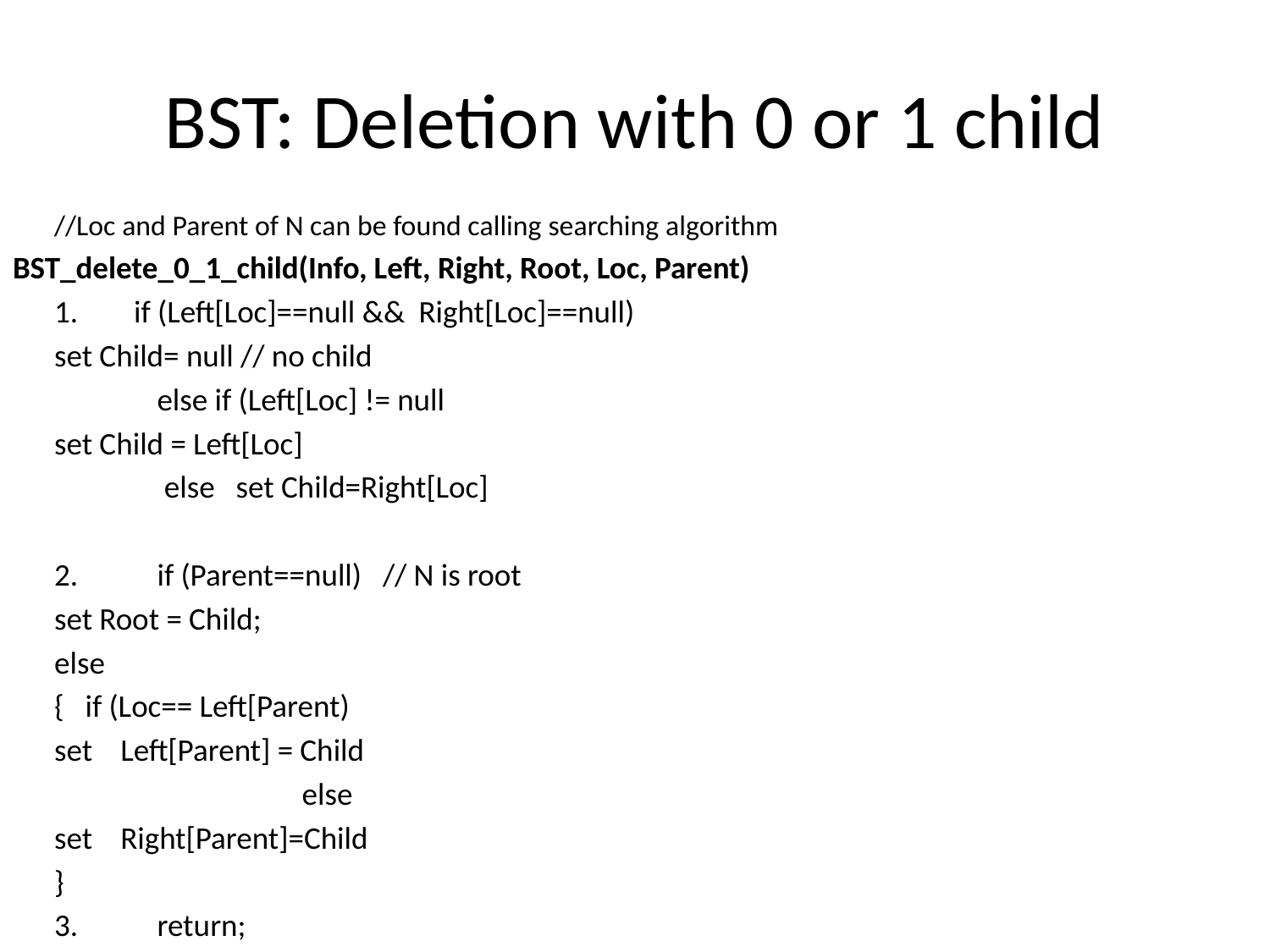

# BST: Deletion with 0 or 1 child
		//Loc and Parent of N can be found calling searching algorithm
BST_delete_0_1_child(Info, Left, Right, Root, Loc, Parent)
	1.        if (Left[Loc]==null &&  Right[Loc]==null)
			set Child= null // no child
	      	else if (Left[Loc] != null
			set Child = Left[Loc]
	     	 else   set Child=Right[Loc]

	2. 	if (Parent==null)   // N is root
			set Root = Child;
		else
			{   if (Loc== Left[Parent)
				set    Left[Parent] = Child
                     	      else
				set    Right[Parent]=Child
			}
	3. 	return;